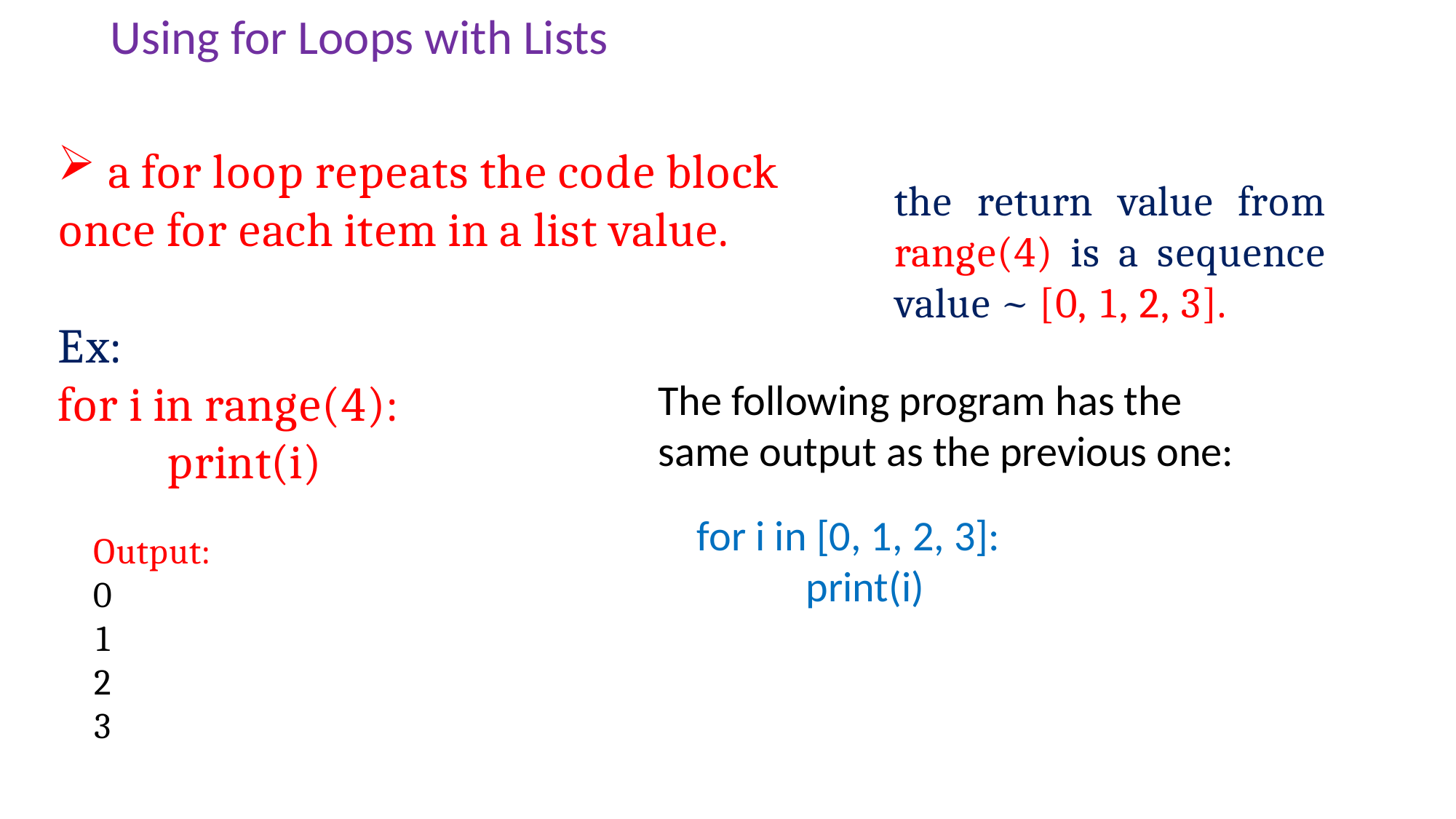

# Using for Loops with Lists
 a for loop repeats the code block
once for each item in a list value.

Ex:
for i in range(4):
	print(i)
the return value from range(4) is a sequence value ~ [0, 1, 2, 3].
The following program has the
same output as the previous one:
for i in [0, 1, 2, 3]:
	print(i)
Output:
0
1
2
3